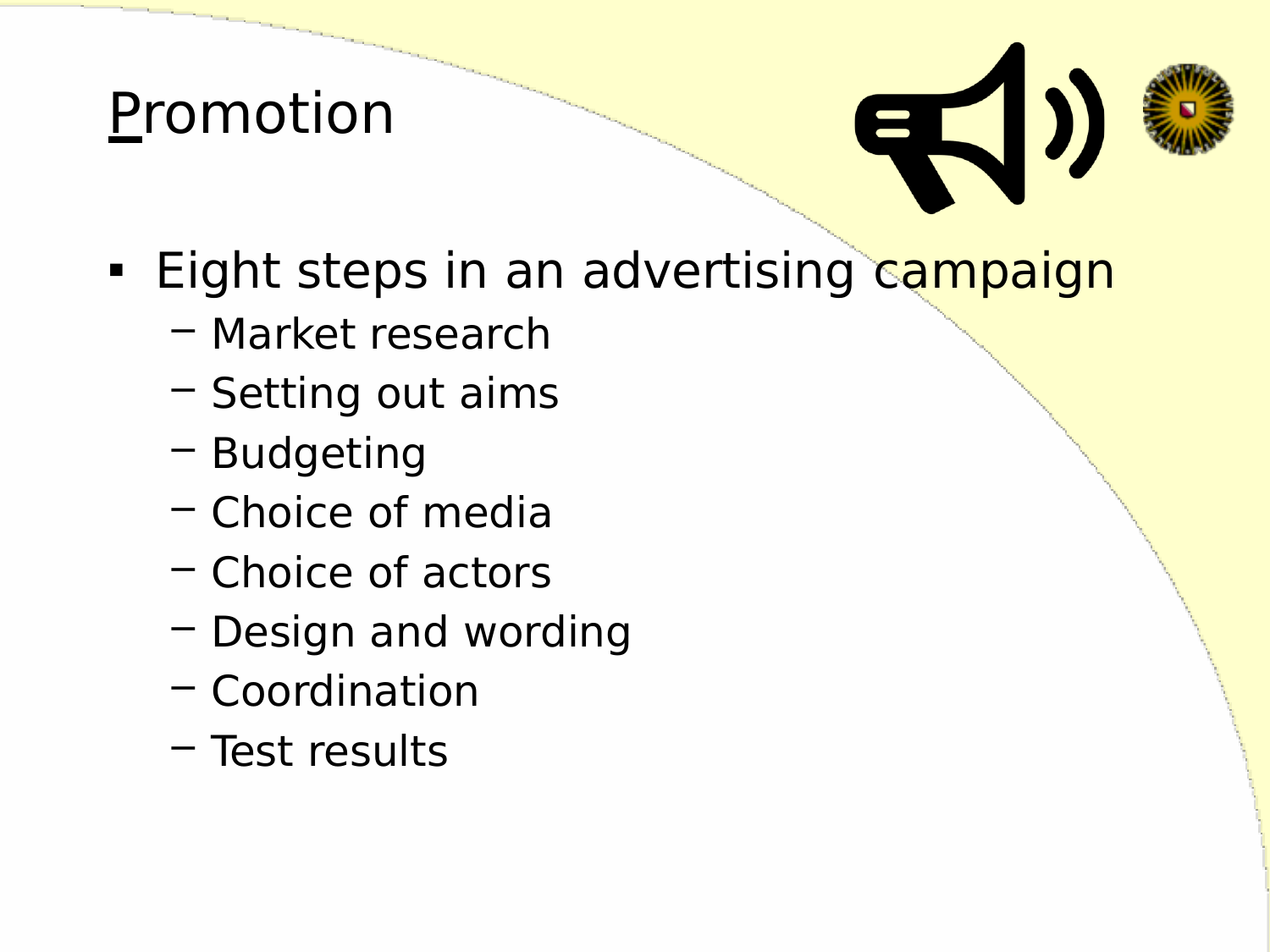

# Promotion
Eight steps in an advertising campaign
Market research
Setting out aims
Budgeting
Choice of media
Choice of actors
Design and wording
Coordination
Test results